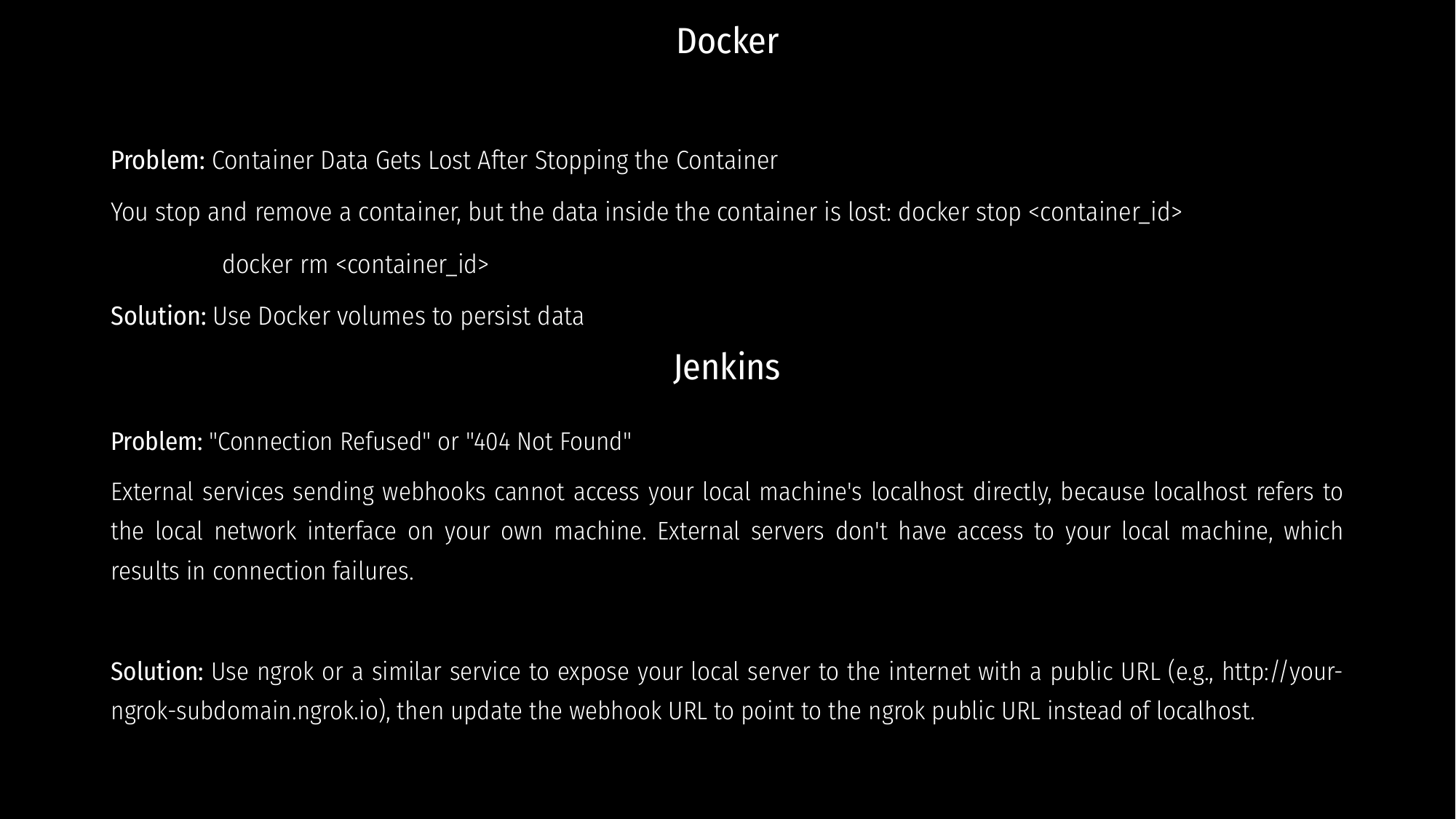

Docker

Problem: Container Data Gets Lost After Stopping the Container
You stop and remove a container, but the data inside the container is lost: docker stop <container_id>
                 docker rm <container_id>
Solution: Use Docker volumes to persist data

Jenkins
Problem: "Connection Refused" or "404 Not Found"
External services sending webhooks cannot access your local machine's localhost directly, because localhost refers to the local network interface on your own machine. External servers don't have access to your local machine, which results in connection failures.

Solution: Use ngrok or a similar service to expose your local server to the internet with a public URL (e.g., http://your-ngrok-subdomain.ngrok.io), then update the webhook URL to point to the ngrok public URL instead of localhost.